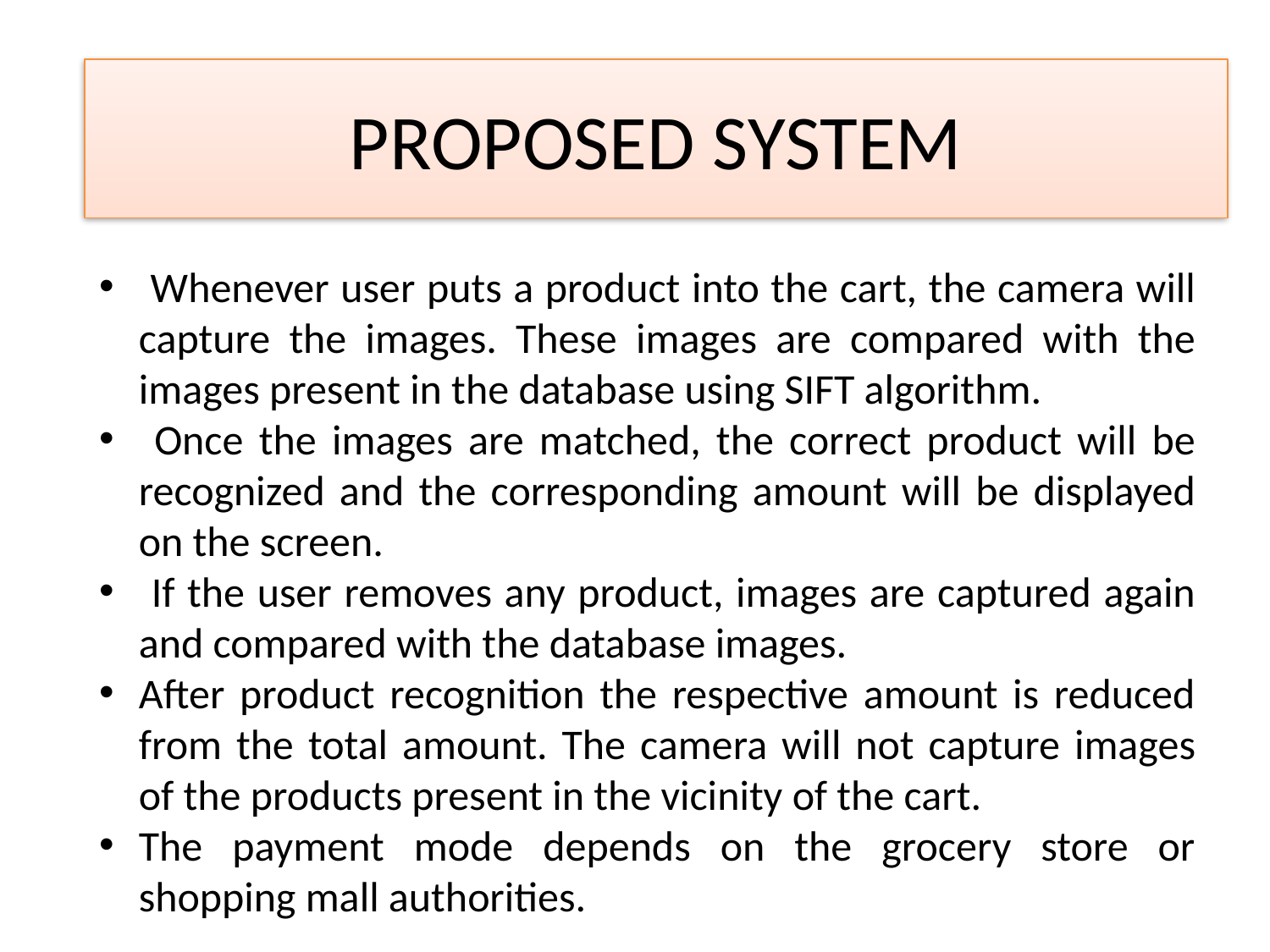

PROPOSED SYSTEM
 Whenever user puts a product into the cart, the camera will capture the images. These images are compared with the images present in the database using SIFT algorithm.
 Once the images are matched, the correct product will be recognized and the corresponding amount will be displayed on the screen.
 If the user removes any product, images are captured again and compared with the database images.
After product recognition the respective amount is reduced from the total amount. The camera will not capture images of the products present in the vicinity of the cart.
The payment mode depends on the grocery store or shopping mall authorities.